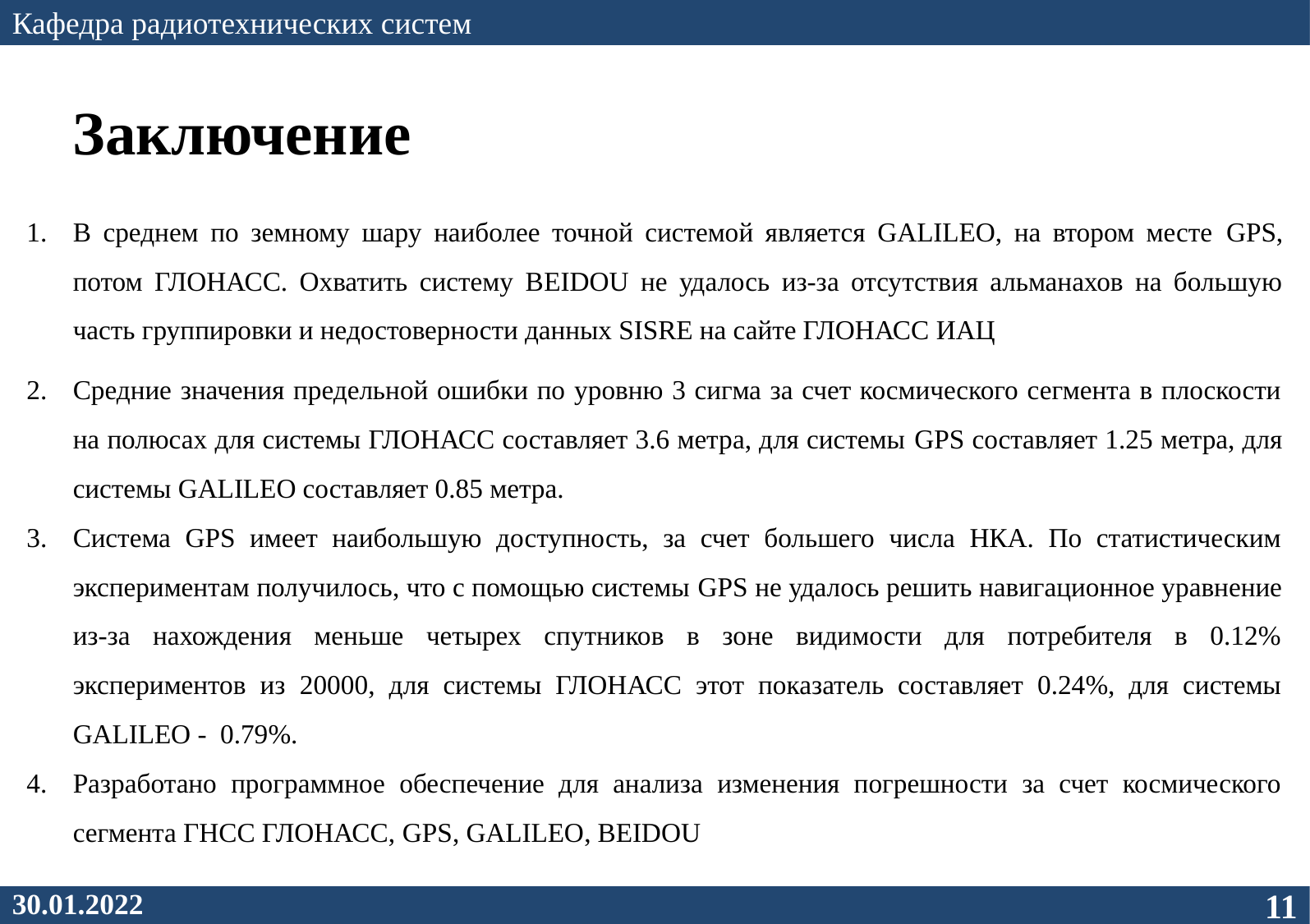

Кафедра радиотехнических систем
# Заключение
В среднем по земному шару наиболее точной системой является GALILEO, на втором месте GPS, потом ГЛОНАСС. Охватить систему BEIDOU не удалось из-за отсутствия альманахов на большую часть группировки и недостоверности данных SISRE на сайте ГЛОНАСС ИАЦ
Средние значения предельной ошибки по уровню 3 сигма за счет космического сегмента в плоскости на полюсах для системы ГЛОНАСС составляет 3.6 метра, для системы GPS составляет 1.25 метра, для системы GALILEO составляет 0.85 метра.
Система GPS имеет наибольшую доступность, за счет большего числа НКА. По статистическим экспериментам получилось, что с помощью системы GPS не удалось решить навигационное уравнение из-за нахождения меньше четырех спутников в зоне видимости для потребителя в 0.12% экспериментов из 20000, для системы ГЛОНАСС этот показатель составляет 0.24%, для системы GALILEO -  0.79%.
Разработано программное обеспечение для анализа изменения погрешности за счет космического сегмента ГНСС ГЛОНАСС, GPS, GALILEO, BEIDOU

30.01.2022
11